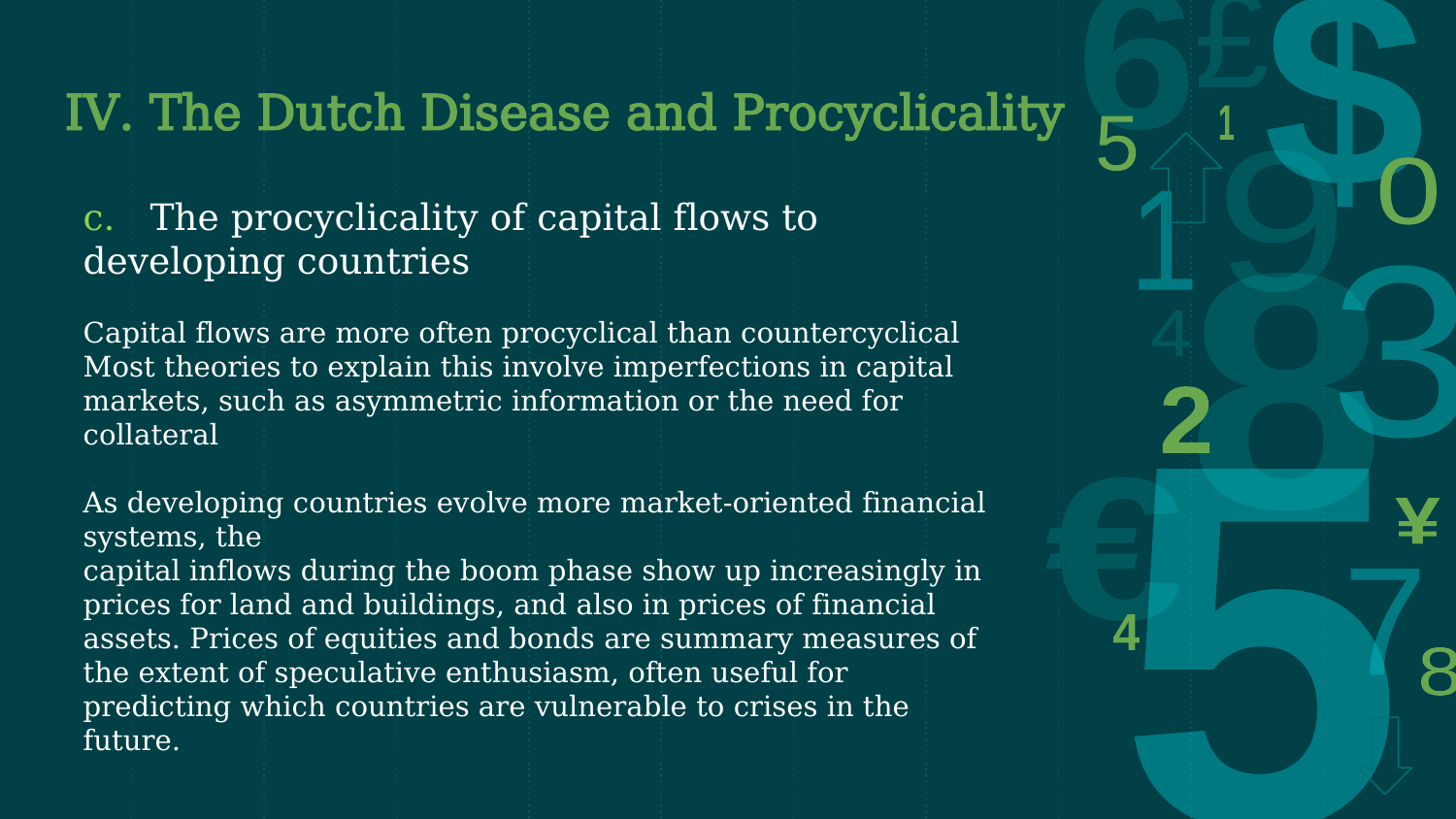

# IV. The Dutch Disease and Procyclicality

c.   The procyclicality of capital flows to developing countries

Capital flows are more often procyclical than countercyclical
Most theories to explain this involve imperfections in capital markets, such as asymmetric information or the need for collateral

As developing countries evolve more market-oriented financial systems, the
capital inflows during the boom phase show up increasingly in prices for land and buildings, and also in prices of financial assets. Prices of equities and bonds are summary measures of the extent of speculative enthusiasm, often useful for predicting which countries are vulnerable to crises in the future.